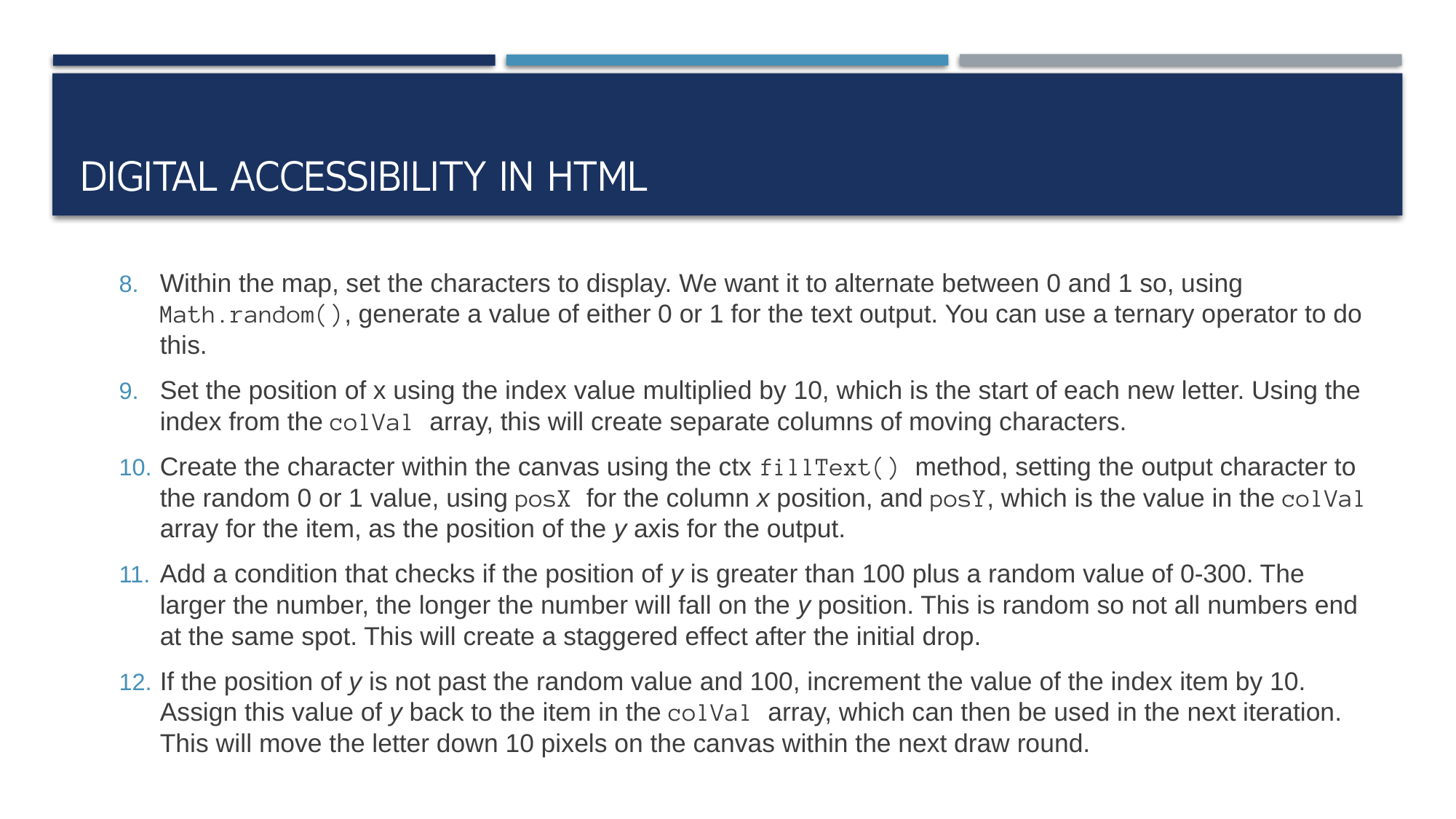

# Digital accessibility in HTML
Within the map, set the characters to display. We want it to alternate between 0 and 1 so, using Math.random(), generate a value of either 0 or 1 for the text output. You can use a ternary operator to do this.
Set the position of x using the index value multiplied by 10, which is the start of each new letter. Using the index from the colVal array, this will create separate columns of moving characters.
Create the character within the canvas using the ctx fillText() method, setting the output character to the random 0 or 1 value, using posX for the column x position, and posY, which is the value in the colVal array for the item, as the position of the y axis for the output.
Add a condition that checks if the position of y is greater than 100 plus a random value of 0-300. The larger the number, the longer the number will fall on the y position. This is random so not all numbers end at the same spot. This will create a staggered effect after the initial drop.
If the position of y is not past the random value and 100, increment the value of the index item by 10. Assign this value of y back to the item in the colVal array, which can then be used in the next iteration. This will move the letter down 10 pixels on the canvas within the next draw round.